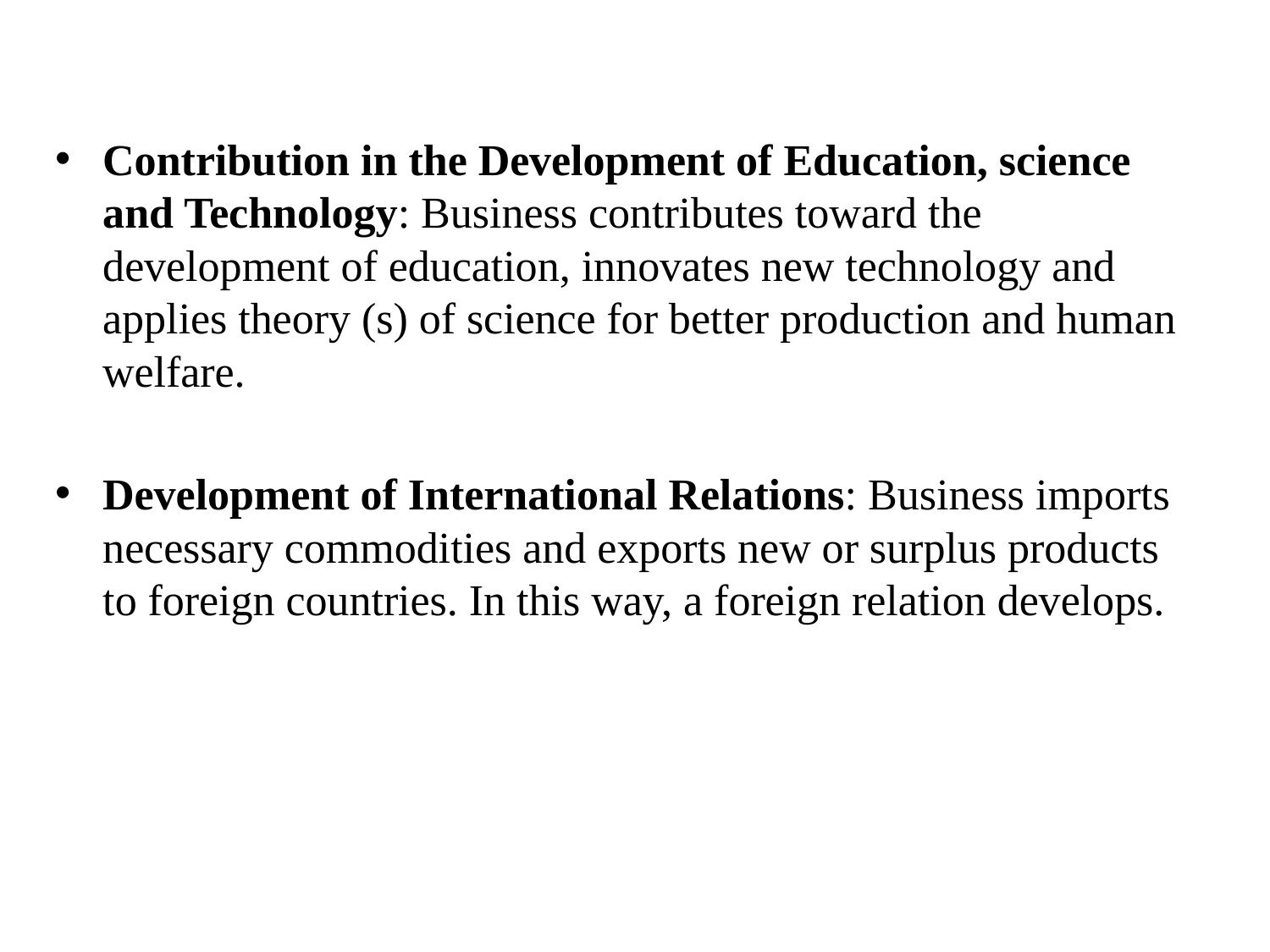

Contribution in the Development of Education, science and Technology: Business contributes toward the development of education, innovates new technology and applies theory (s) of science for better production and human welfare.

Development of International Relations: Business imports necessary commodities and exports new or surplus products to foreign countries. In this way, a foreign relation develops.